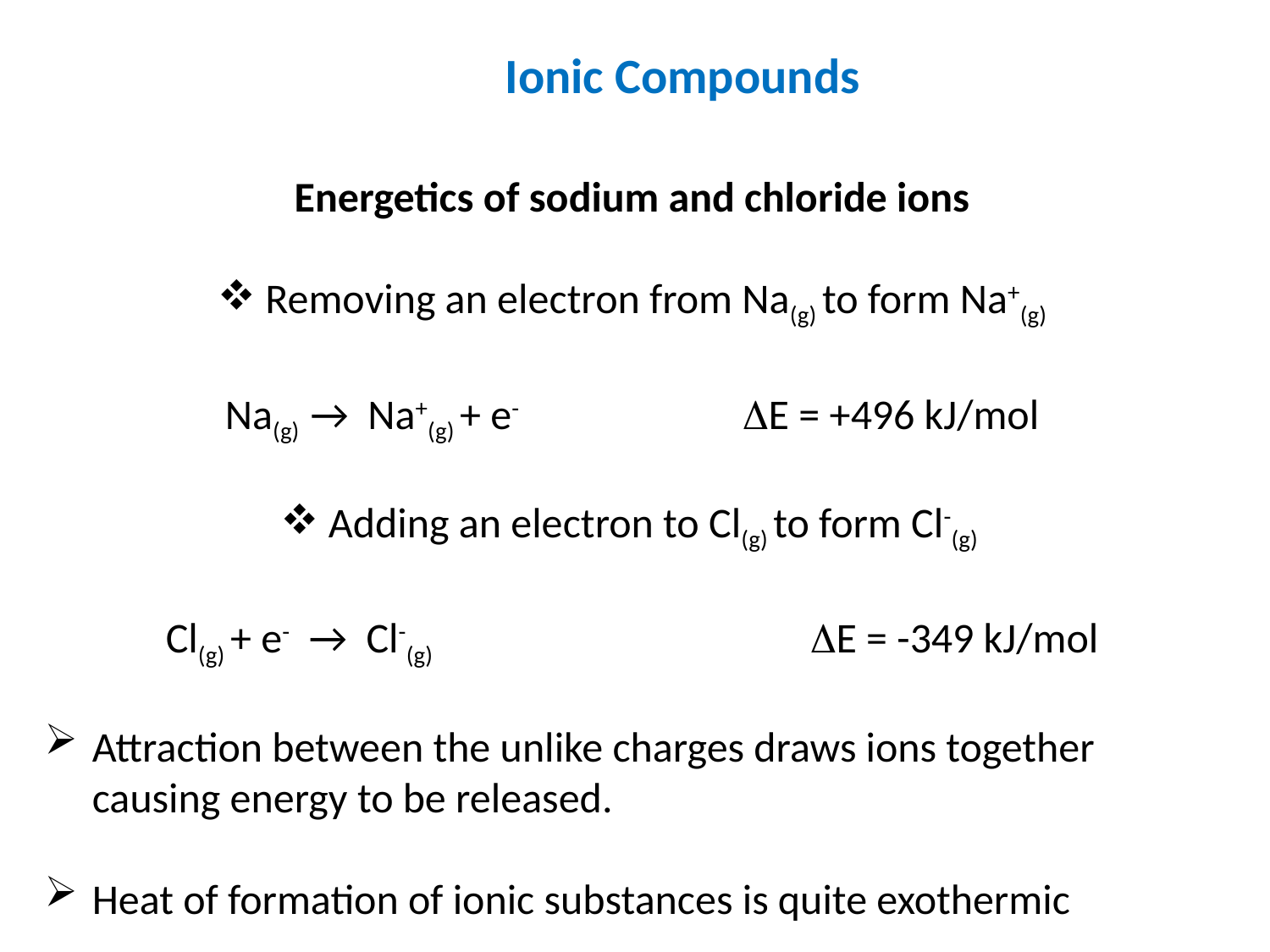

Ionic Compounds
Energetics of sodium and chloride ions

Removing an electron from Na(g) to form Na+(g)

Na(g)  →  Na+(g) + e- 		 ΔE = +496 kJ/mol

Adding an electron to Cl(g) to form Cl-(g)

Cl(g) + e-  →  Cl-(g)			 ΔE = -349 kJ/mol

Attraction between the unlike charges draws ions together causing energy to be released.

Heat of formation of ionic substances is quite exothermic